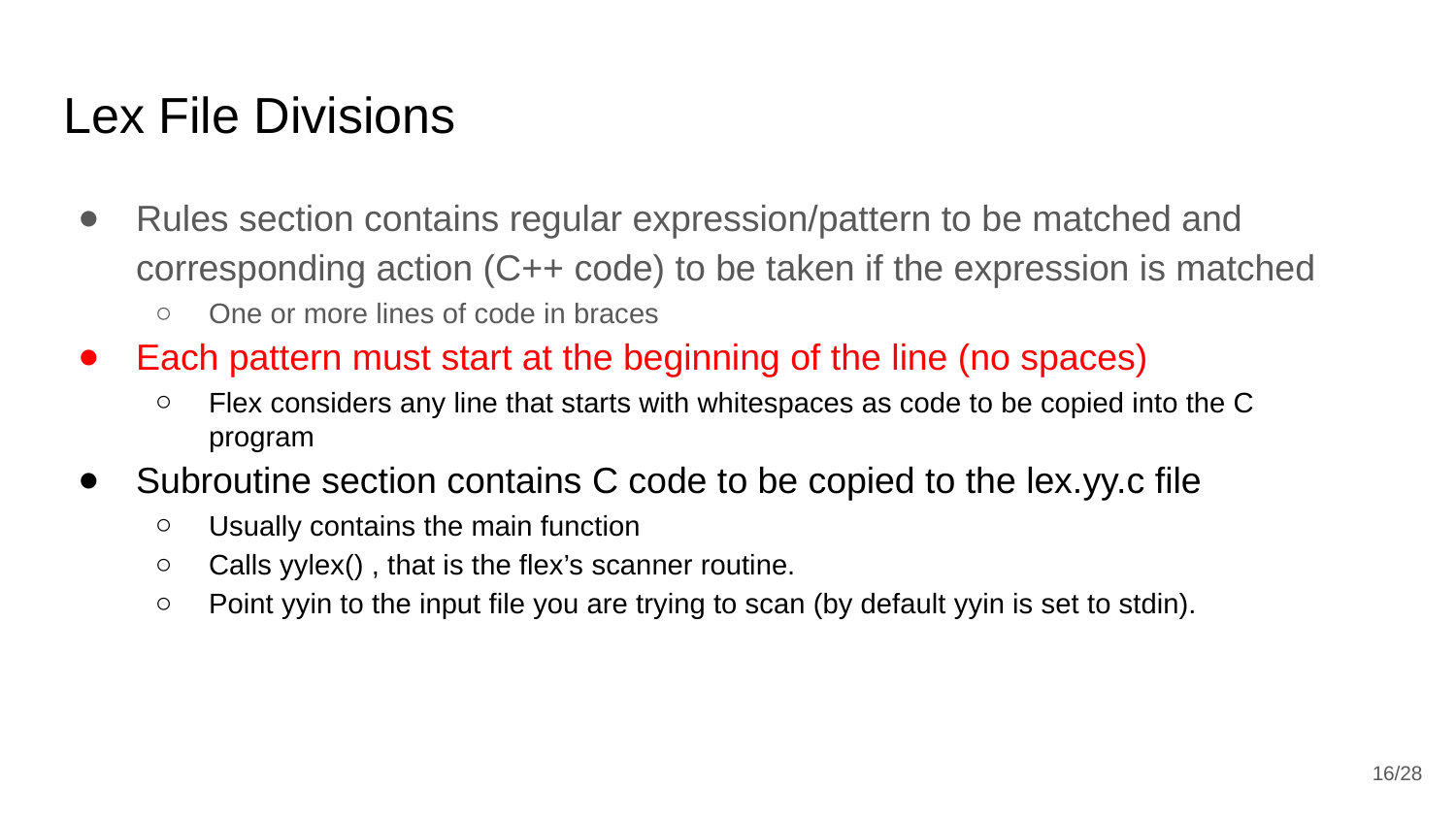

# Lex File Divisions
Rules section contains regular expression/pattern to be matched and corresponding action (C++ code) to be taken if the expression is matched
One or more lines of code in braces
Each pattern must start at the beginning of the line (no spaces)
Flex considers any line that starts with whitespaces as code to be copied into the C program
Subroutine section contains C code to be copied to the lex.yy.c file
Usually contains the main function
Calls yylex() , that is the flex’s scanner routine.
Point yyin to the input file you are trying to scan (by default yyin is set to stdin).
16/28